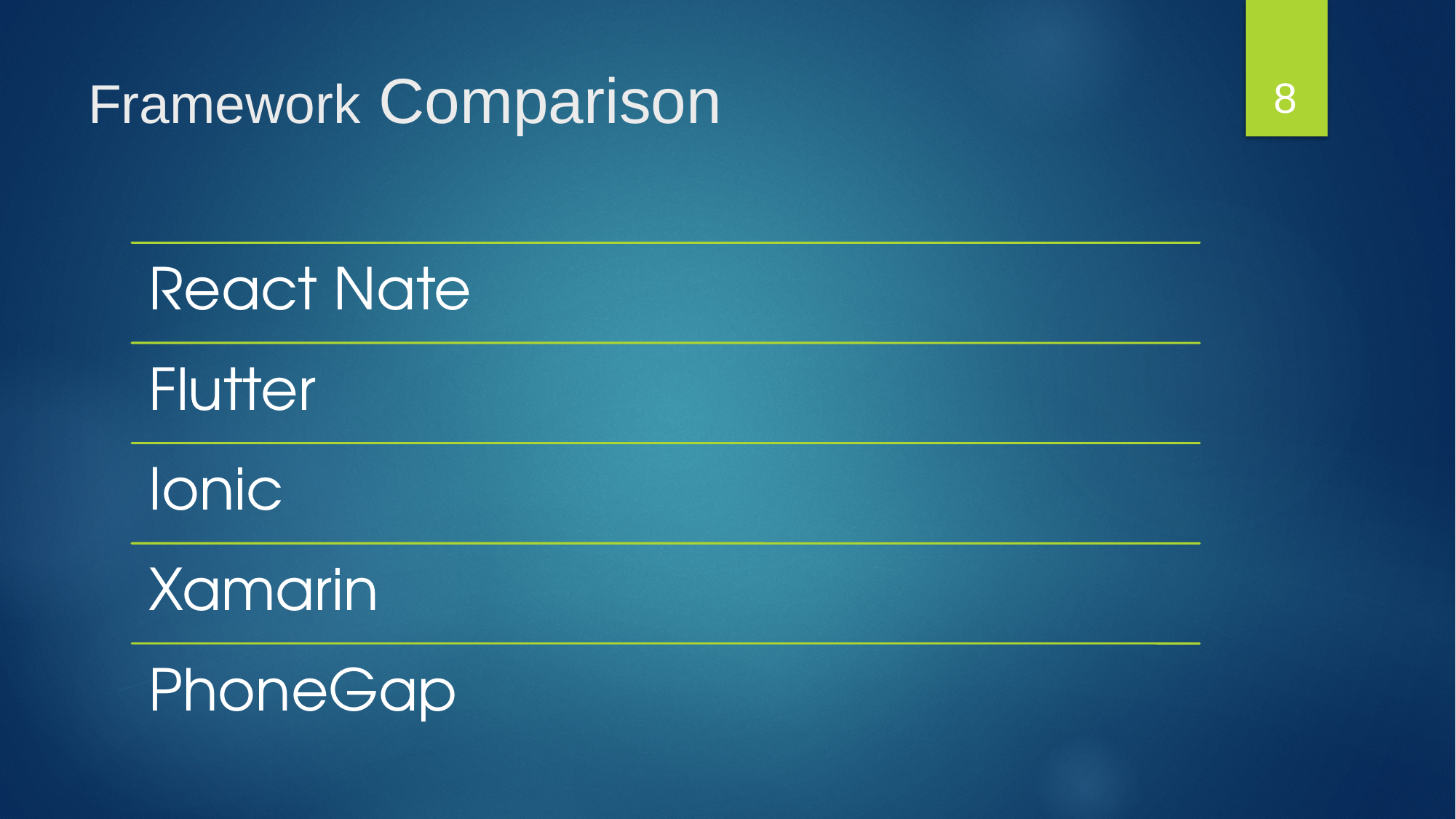

8
# Framework Comparison
React Nate
Flutter
Ionic
Xamarin
PhoneGap